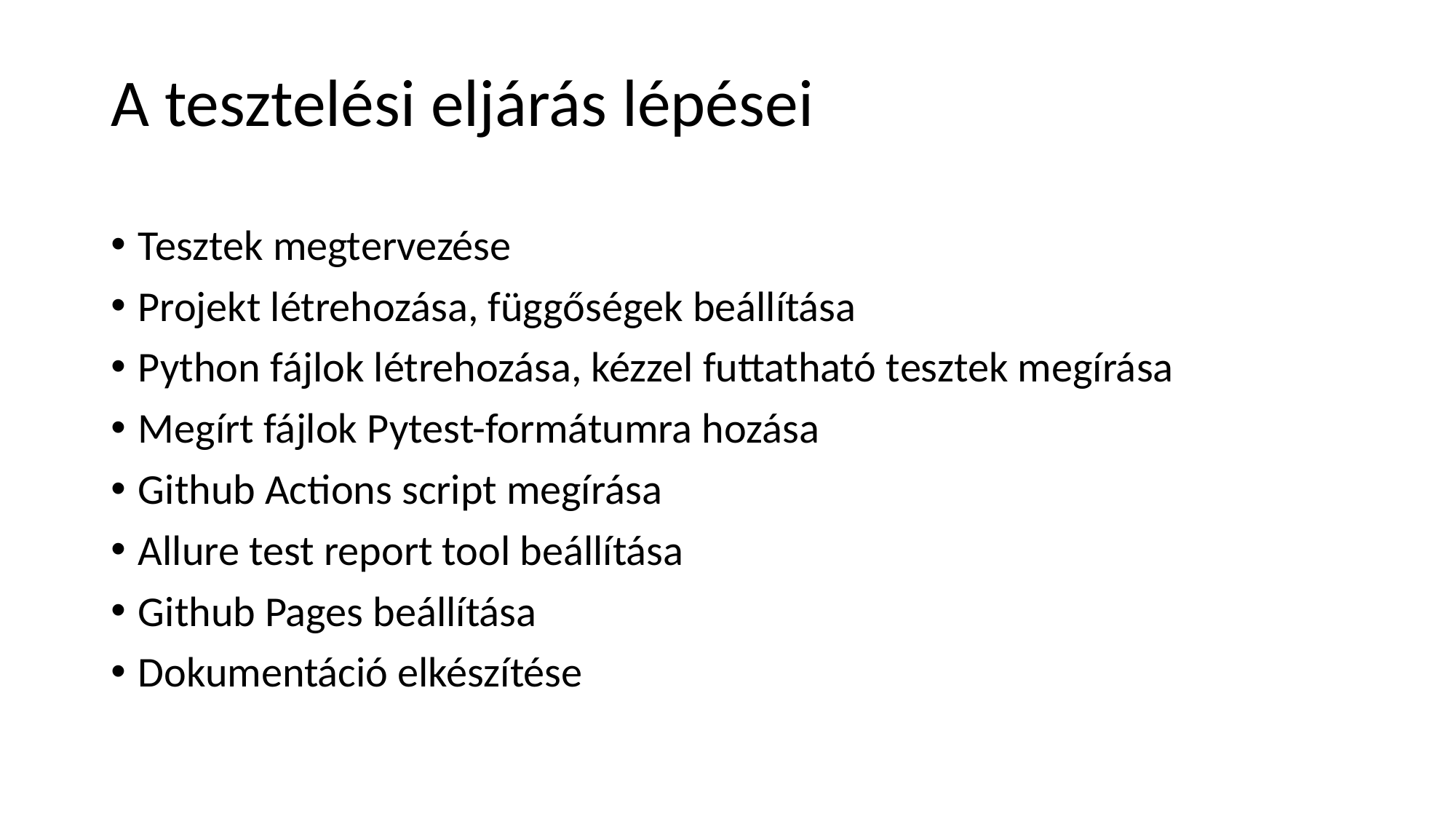

# A tesztelési eljárás lépései
Tesztek megtervezése
Projekt létrehozása, függőségek beállítása
Python fájlok létrehozása, kézzel futtatható tesztek megírása
Megírt fájlok Pytest-formátumra hozása
Github Actions script megírása
Allure test report tool beállítása
Github Pages beállítása
Dokumentáció elkészítése